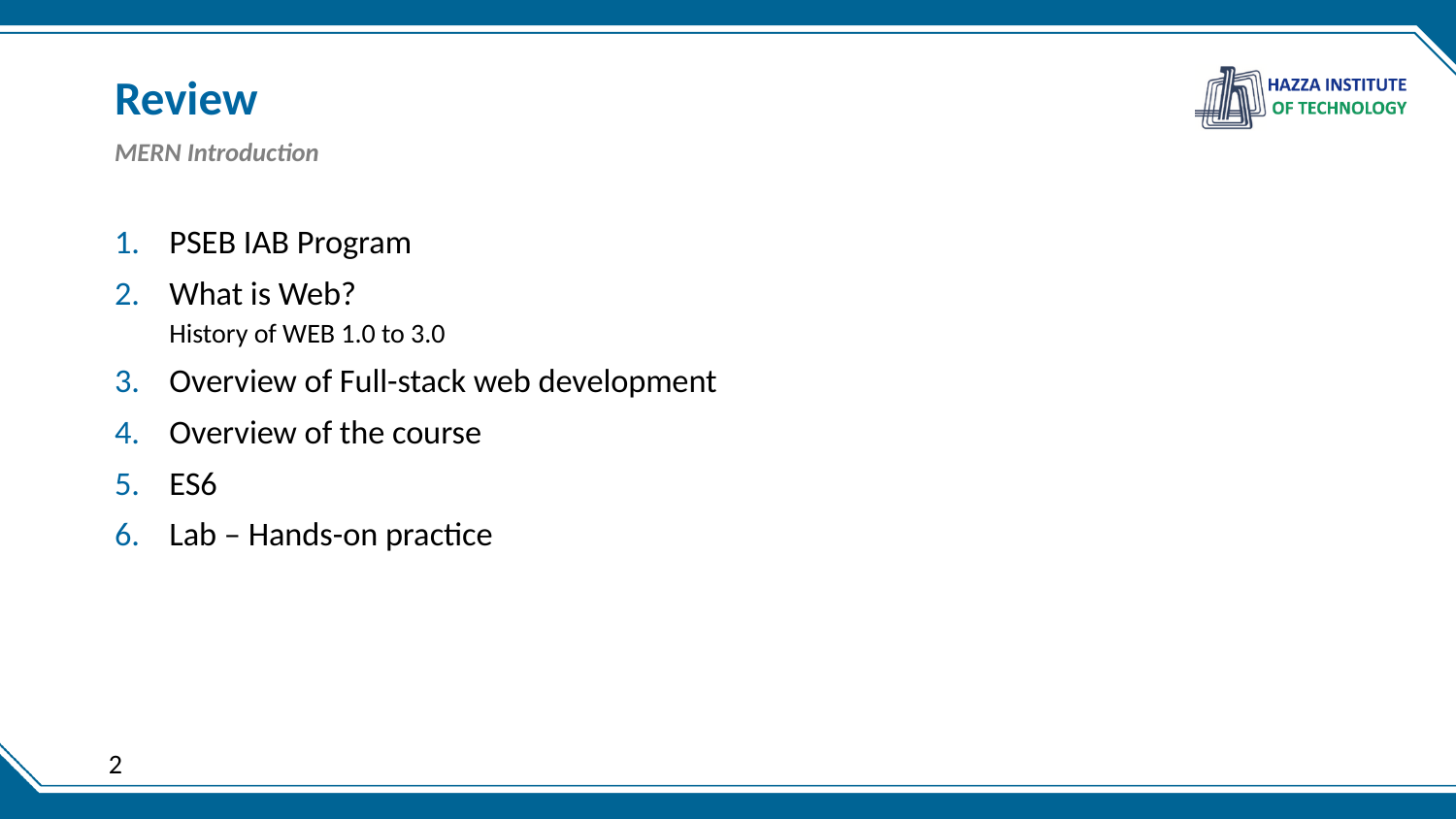

# Review
MERN Introduction
PSEB IAB Program
What is Web?
History of WEB 1.0 to 3.0
Overview of Full-stack web development
Overview of the course
ES6
Lab – Hands-on practice

2